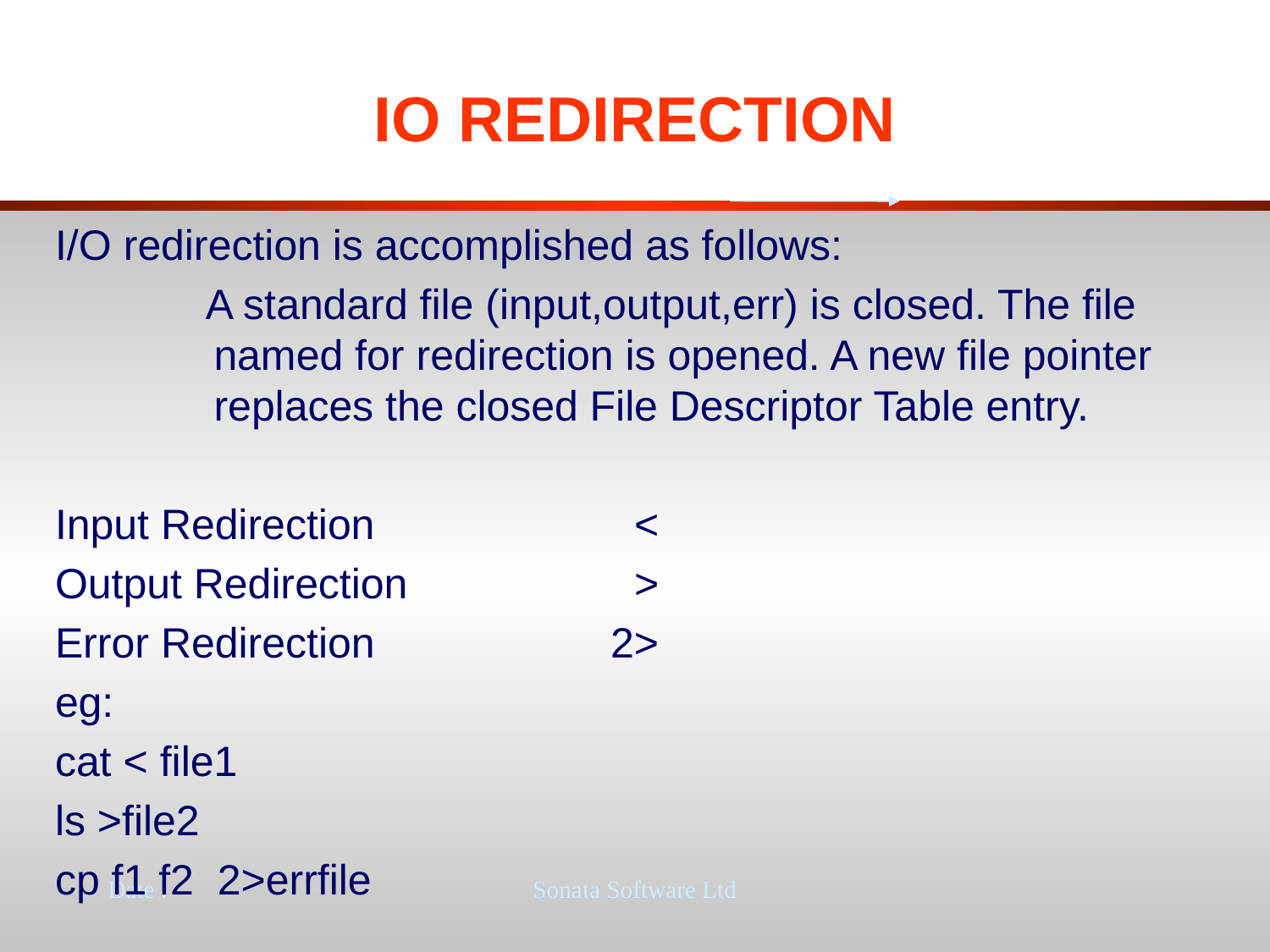

# IO REDIRECTION

I/O redirection is accomplished as follows:
  A standard file (input,output,err) is closed. The file named for redirection is opened. A new file pointer replaces the closed File Descriptor Table entry.

Input Redirection 	 	  <
Output Redirection		  >
Error Redirection     		2>
eg:
cat < file1
ls >file2
cp f1 f2  2>errfile
Date :
Sonata Software Ltd